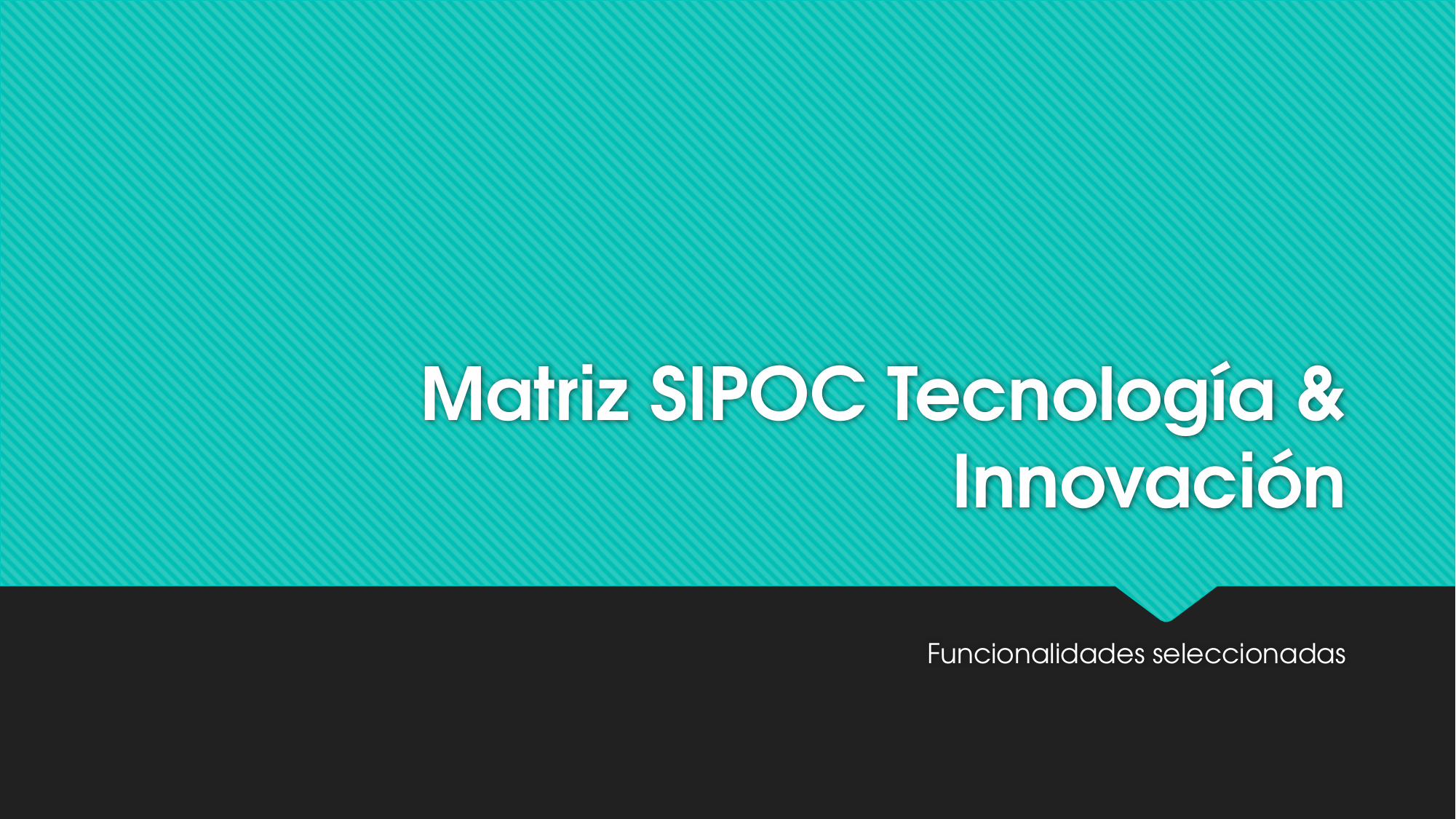

# Matriz SIPOC Tecnología & Innovación
Funcionalidades seleccionadas